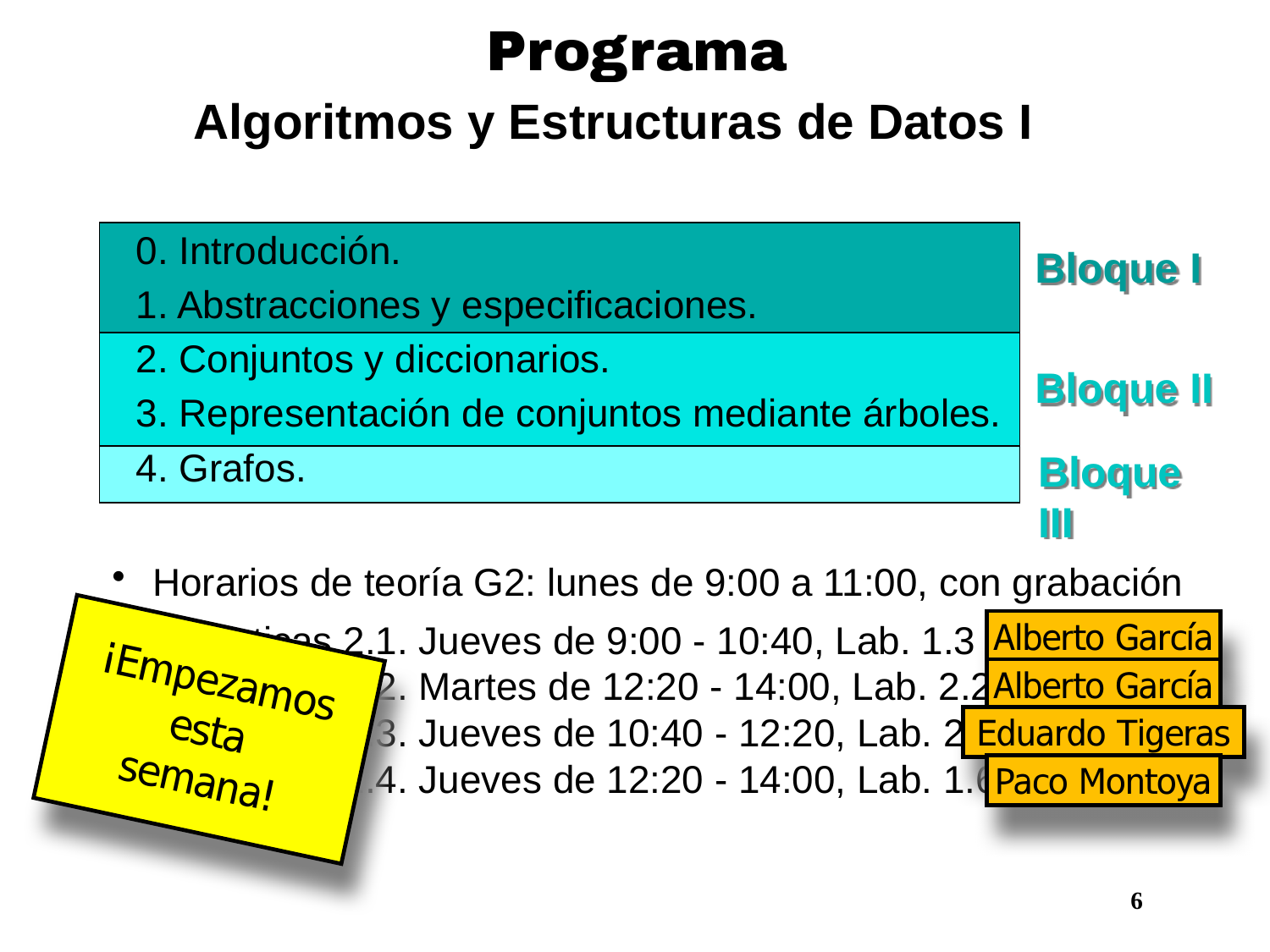

# Programa
Algoritmos y Estructuras de Datos I

0. Introducción.
1. Abstracciones y especificaciones.
2. Conjuntos y diccionarios.
3. Representación de conjuntos mediante árboles.
4. Grafos.

Bloque I

Bloque II

Bloque III
 Horarios de teoría G2: lunes de 9:00 a 11:00, con grabación
	Prácticas 2.1. Jueves de 9:00 - 10:40, Lab. 1.3
	Prácticas 2.2. Martes de 12:20 - 14:00, Lab. 2.2
	Prácticas 2.3. Jueves de 10:40 - 12:20, Lab. 2.3
	Prácticas 2.4. Jueves de 12:20 - 14:00, Lab. 1.6
Alberto García
¡Empezamos
esta
semana!
Alberto García
Eduardo Tigeras
Paco Montoya
					        6